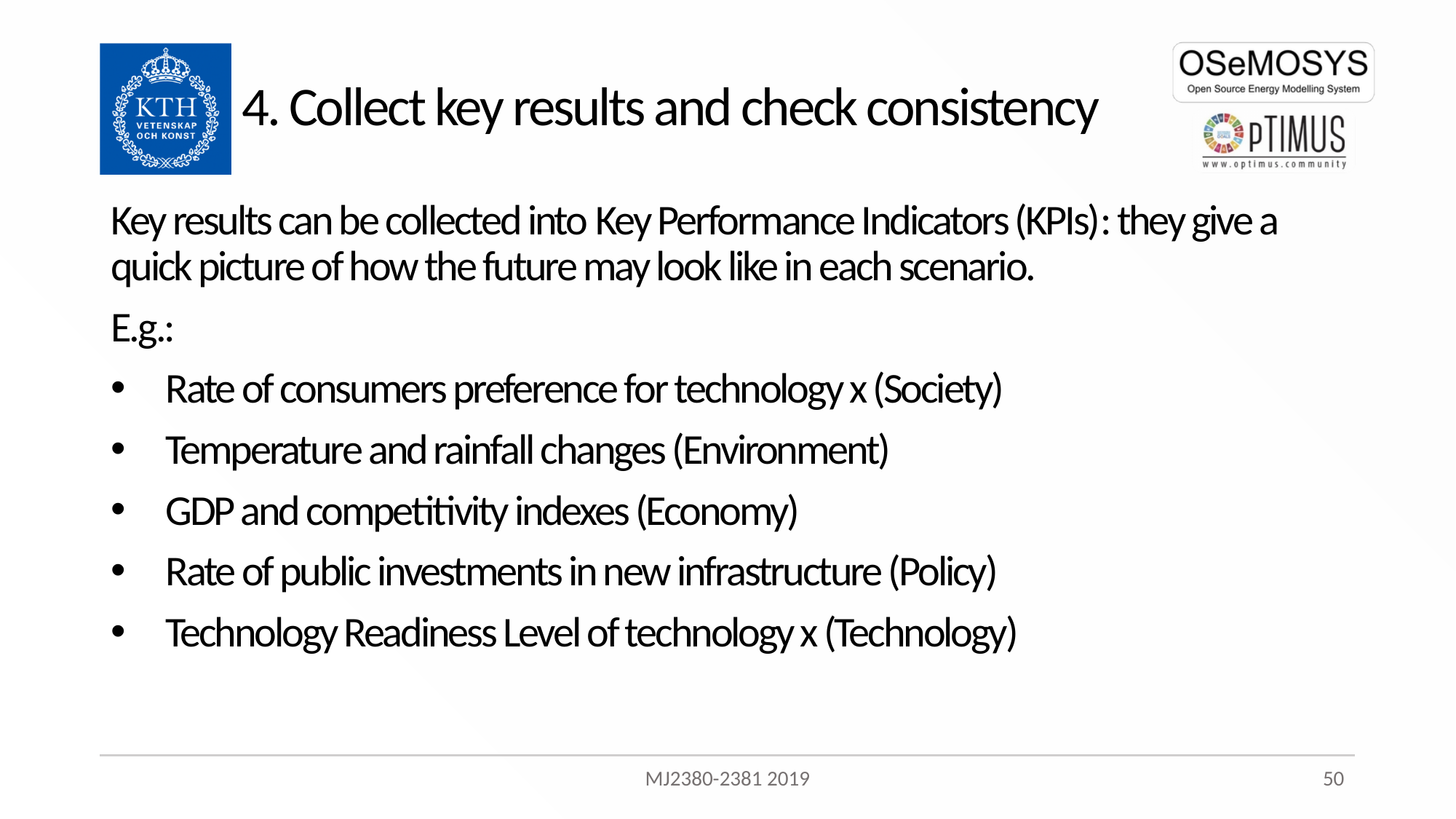

# 4. Collect key results and check consistency
Key results can be collected into Key Performance Indicators (KPIs): they give a quick picture of how the future may look like in each scenario.
E.g.:
Rate of consumers preference for technology x (Society)
Temperature and rainfall changes (Environment)
GDP and competitivity indexes (Economy)
Rate of public investments in new infrastructure (Policy)
Technology Readiness Level of technology x (Technology)
MJ2380-2381 2019
50